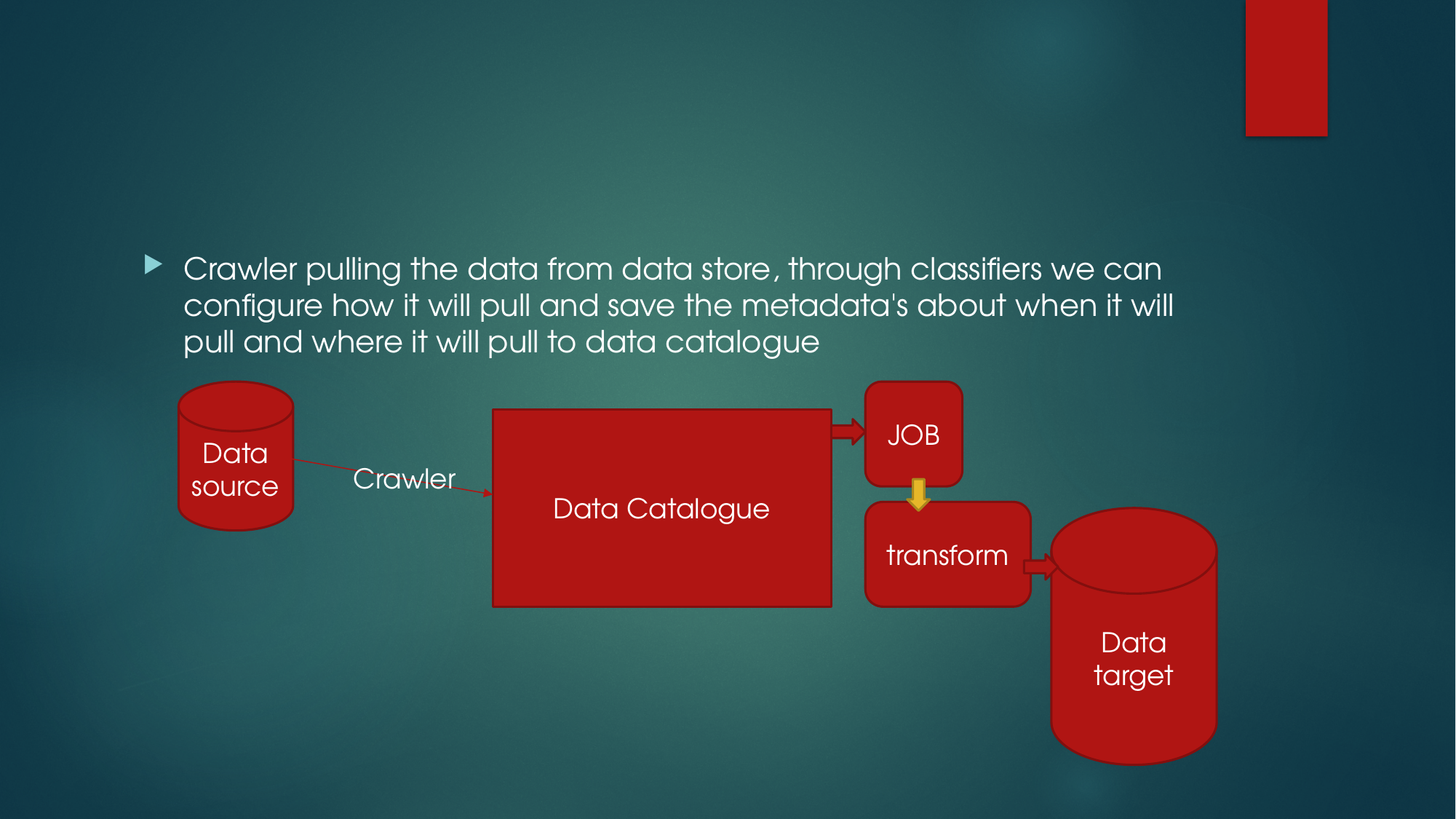

#
Crawler pulling the data from data store, through classifiers we can configure how it will pull and save the metadata's about when it will pull and where it will pull to data catalogue
Data
source
JOB
Data Catalogue

Crawler

transform
Data
target